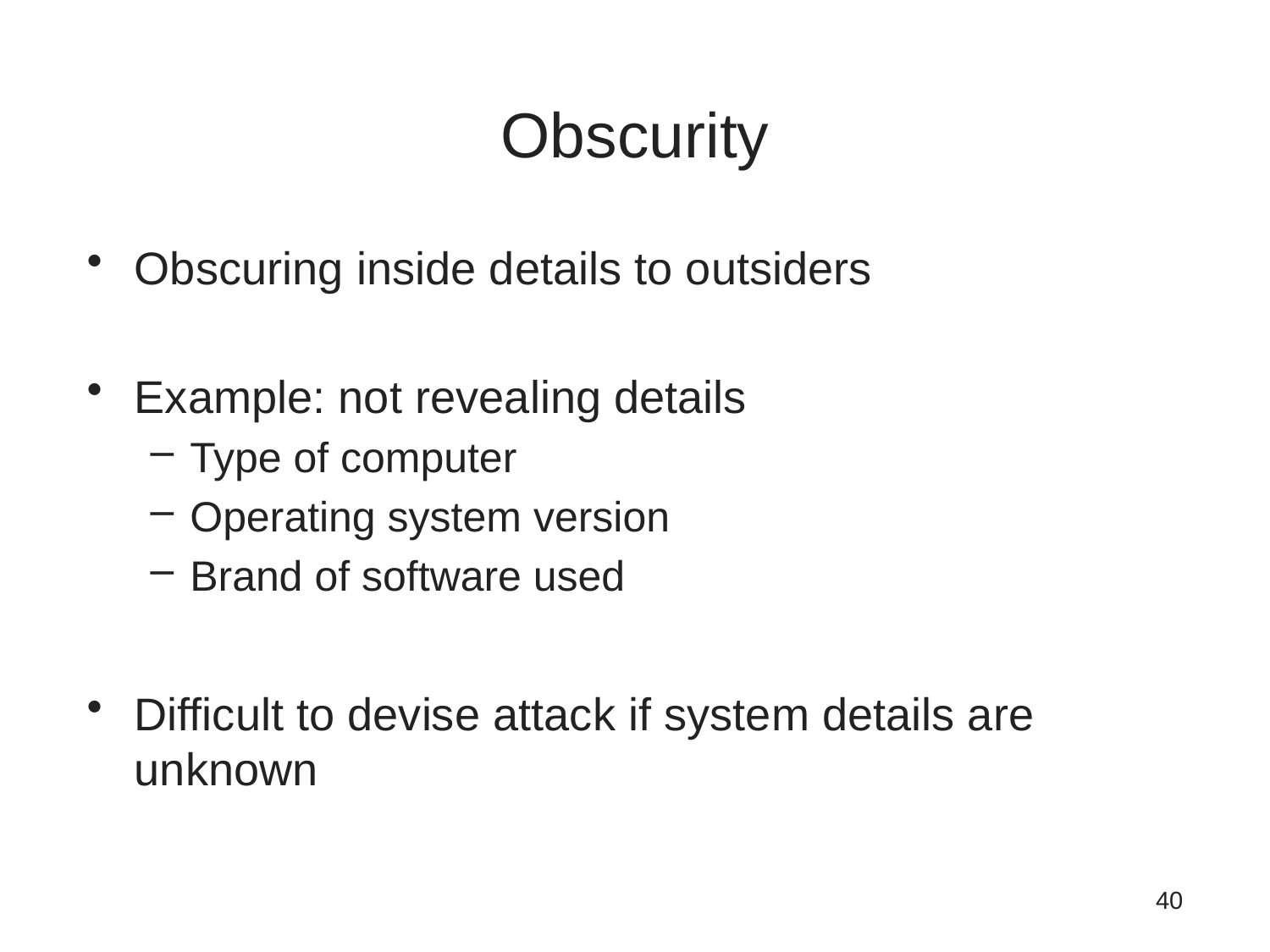

# Obscurity
Obscuring inside details to outsiders

Example: not revealing details
Type of computer
Operating system version
Brand of software used

Difficult to devise attack if system details are unknown
40